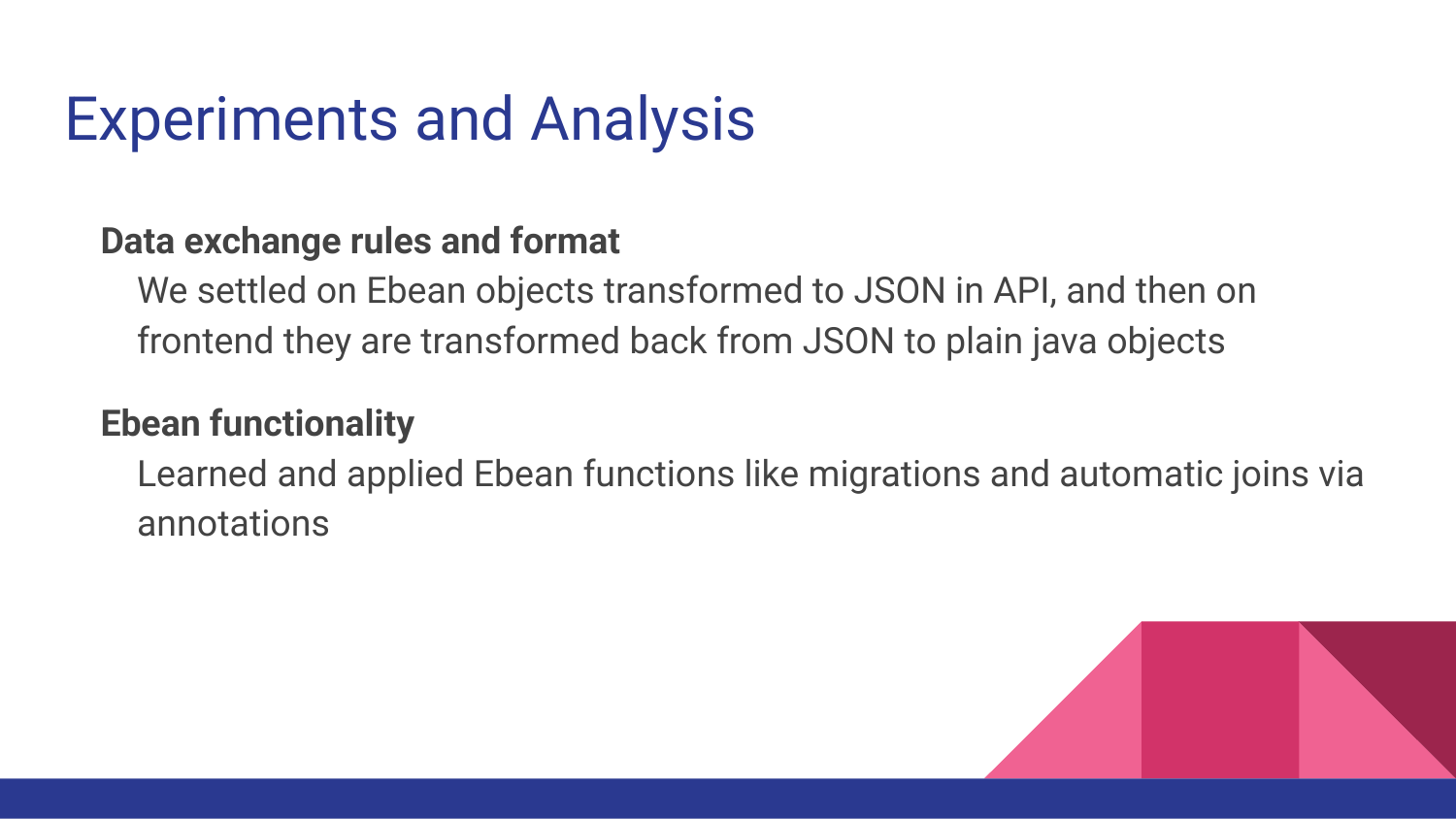

# Experiments and Analysis
Data exchange rules and format
We settled on Ebean objects transformed to JSON in API, and then on frontend they are transformed back from JSON to plain java objects
Ebean functionality
Learned and applied Ebean functions like migrations and automatic joins via annotations